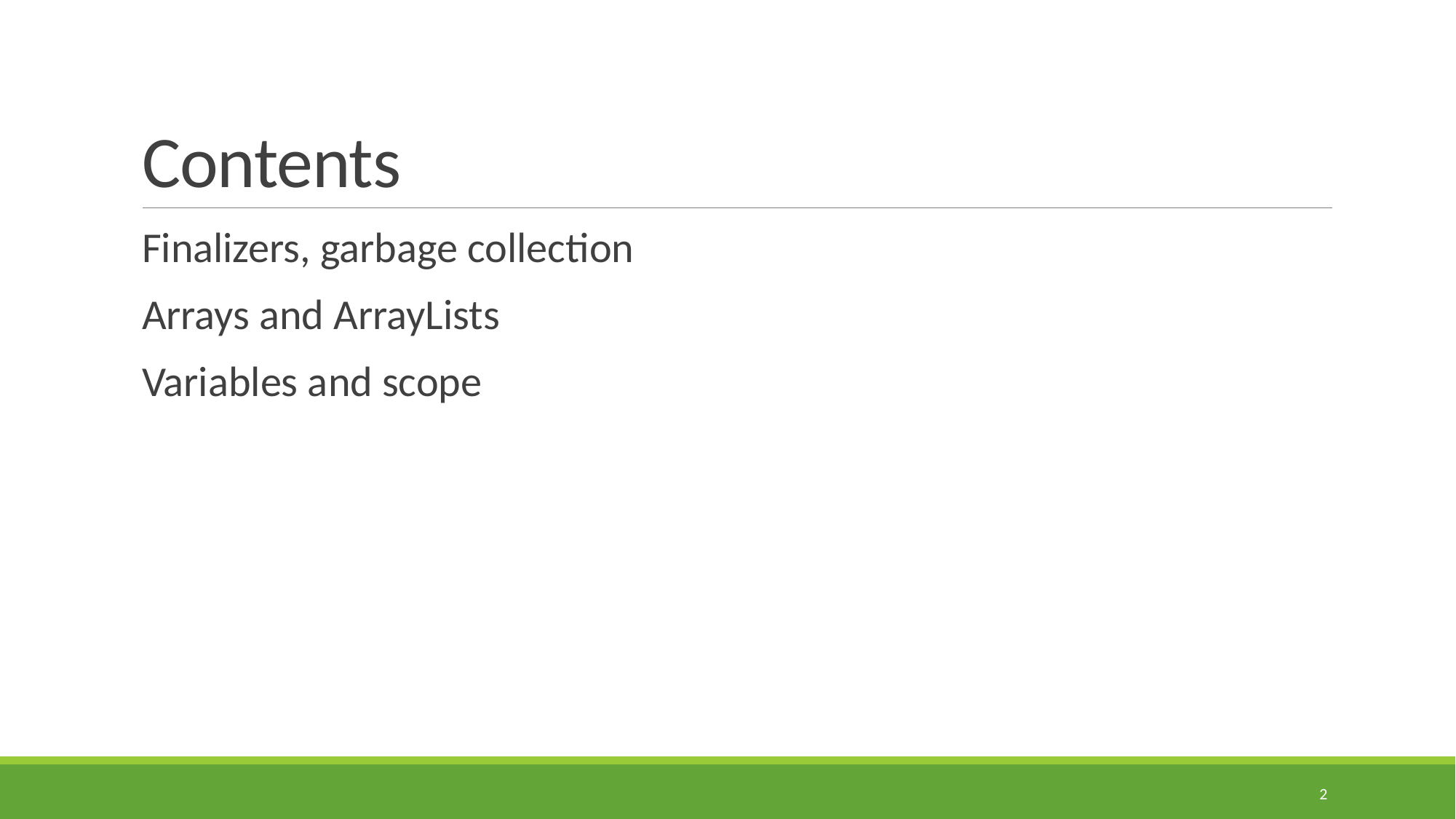

# Contents
Finalizers, garbage collection
Arrays and ArrayLists
Variables and scope
2